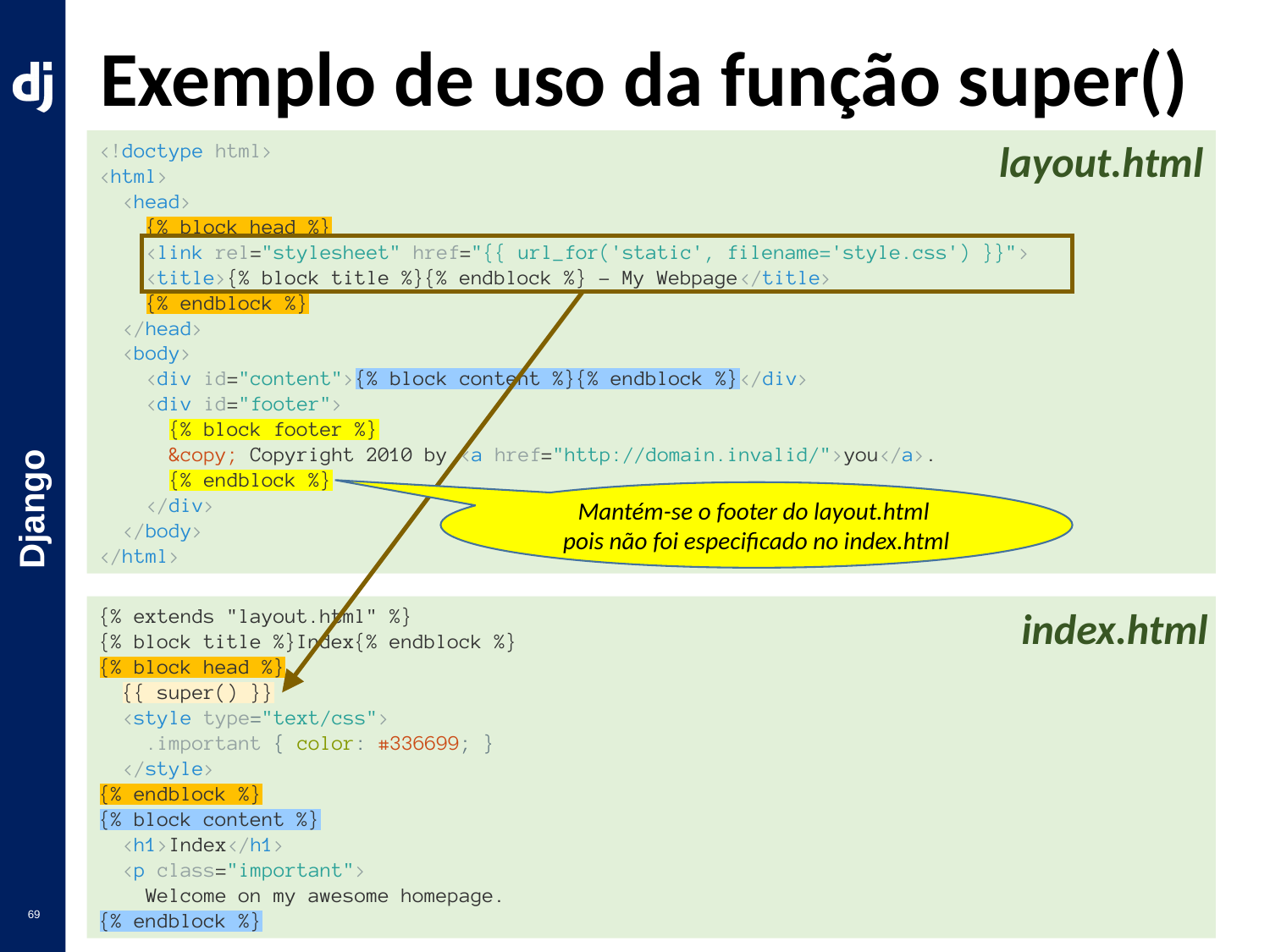

# Exemplo de uso da função super()
layout.html
<!doctype html>
<html>
  <head>
    {% block head %}
    <link rel="stylesheet" href="{{ url_for('static', filename='style.css') }}">
    <title>{% block title %}{% endblock %} - My Webpage</title>
    {% endblock %}
  </head>
  <body>
    <div id="content">{% block content %}{% endblock %}</div>
    <div id="footer">
      {% block footer %}
      &copy; Copyright 2010 by <a href="http://domain.invalid/">you</a>.
      {% endblock %}
    </div>
  </body>
</html>

Mantém-se o footer do layout.html
pois não foi especificado no index.html
index.html
{% extends "layout.html" %}
{% block title %}Index{% endblock %}
{% block head %}
  {{ super() }}
  <style type="text/css">
    .important { color: #336699; }
  </style>
{% endblock %}
{% block content %}
  <h1>Index</h1>
  <p class="important">
    Welcome on my awesome homepage.
{% endblock %}